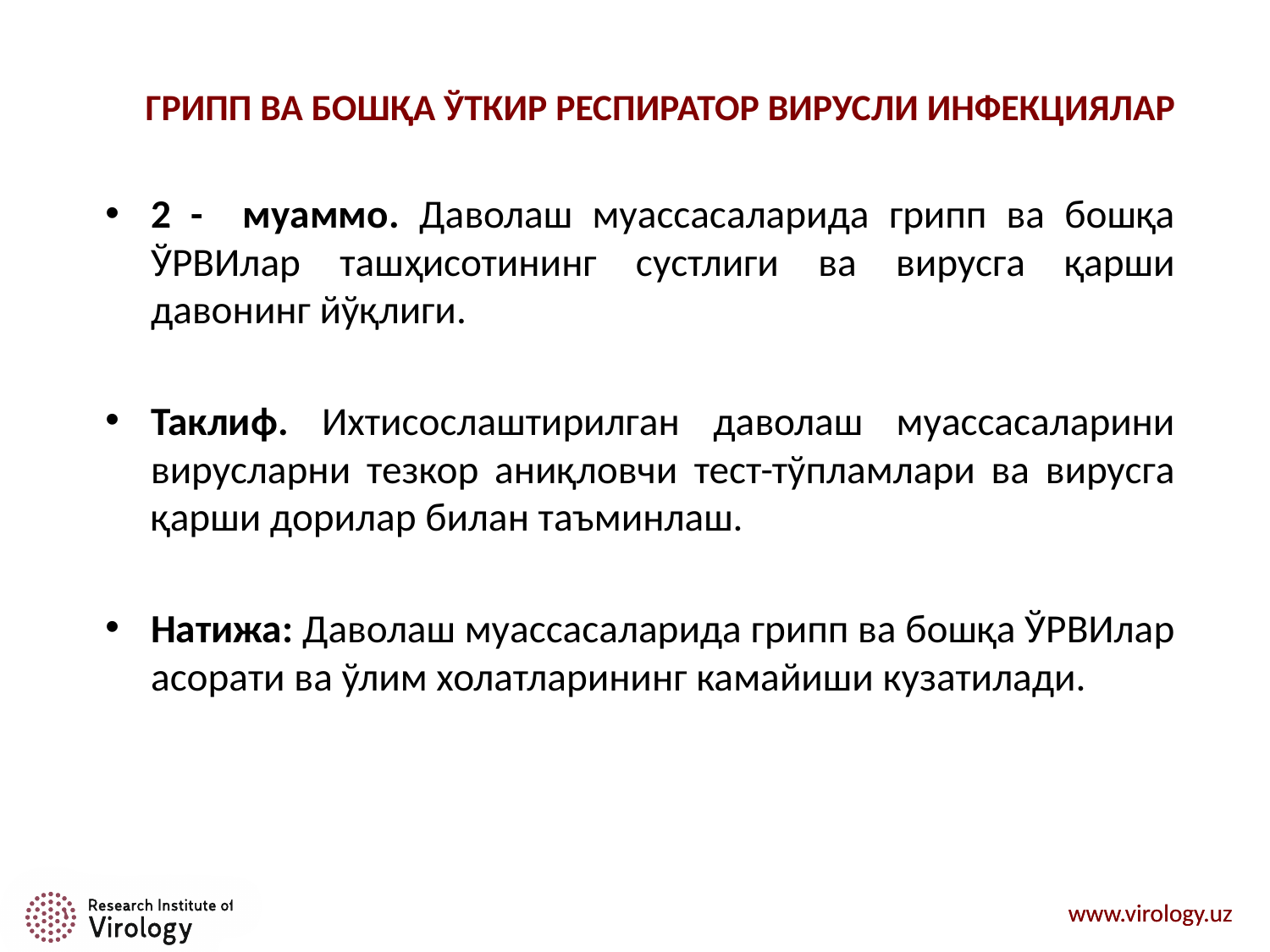

# ГРИПП ВА БОШҚА ЎТКИР РЕСПИРАТОР ВИРУСЛИ ИНФЕКЦИЯЛАР
2 -  муаммо. Даволаш муассасаларида грипп ва бошқа ЎРВИлар ташҳисотининг сустлиги ва вирусга қарши давонинг йўқлиги.

Таклиф. Ихтисослаштирилган даволаш муассасаларини вирусларни тезкор аниқловчи тест-тўпламлари ва вирусга қарши дорилар билан таъминлаш.

Натижа: Даволаш муассасаларида грипп ва бошқа ЎРВИлар асорати ва ўлим холатларининг камайиши кузатилади.